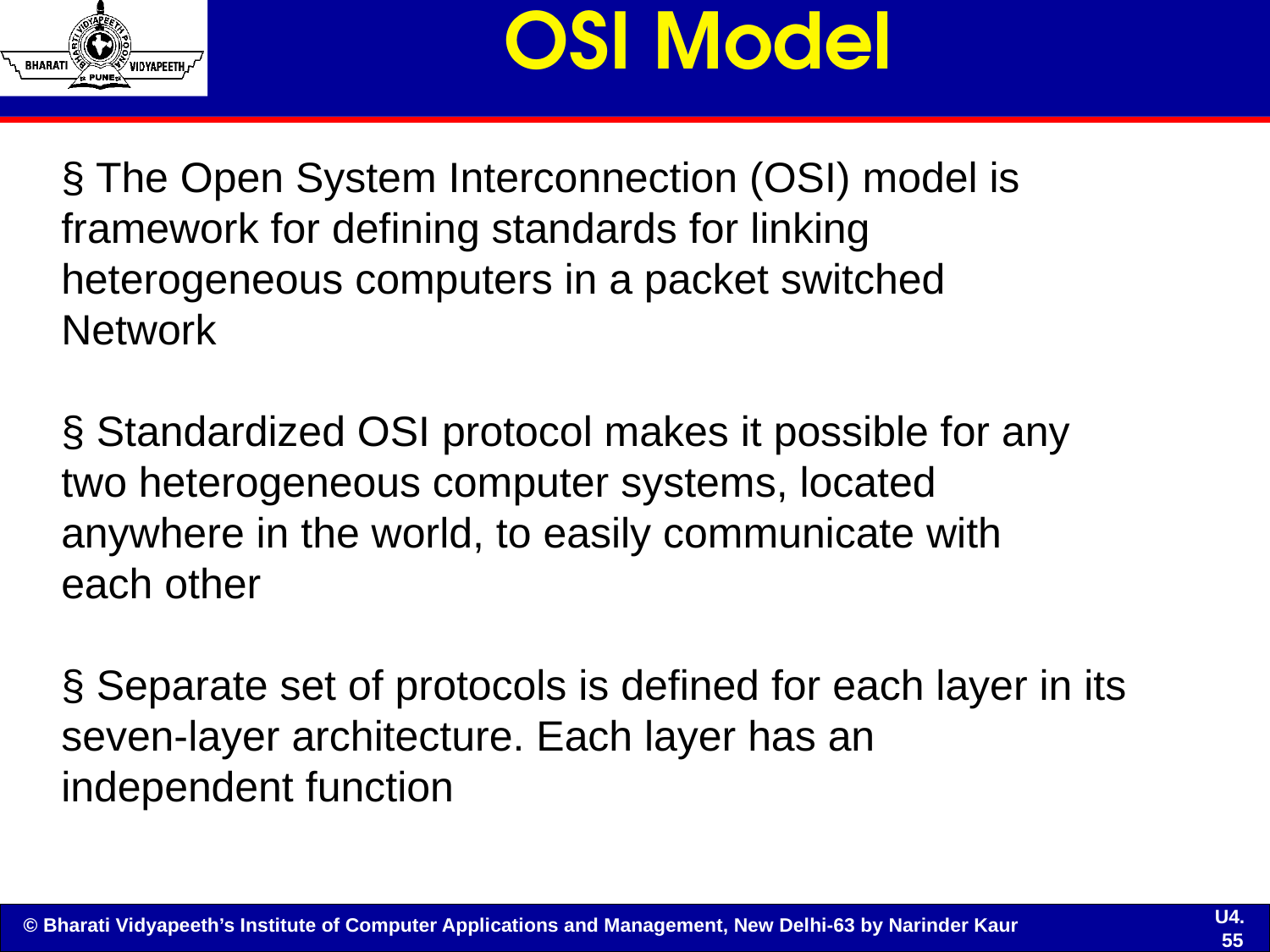

# OSI Model
§ The Open System Interconnection (OSI) model is
framework for defining standards for linking
heterogeneous computers in a packet switched
Network

§ Standardized OSI protocol makes it possible for any
two heterogeneous computer systems, located
anywhere in the world, to easily communicate with
each other

§ Separate set of protocols is defined for each layer in its
seven-layer architecture. Each layer has an
independent function